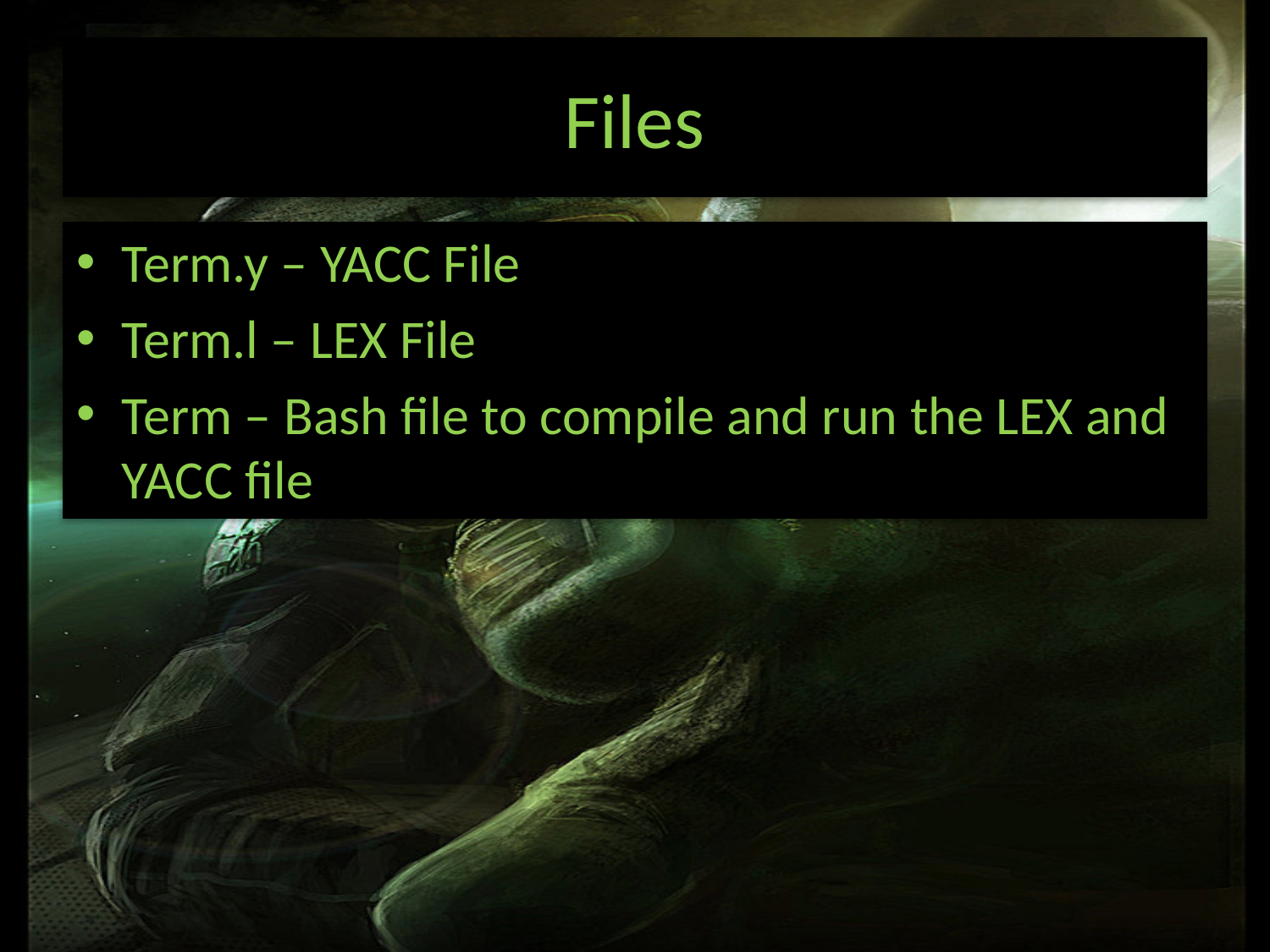

# Files
Term.y – YACC File
Term.l – LEX File
Term – Bash file to compile and run the LEX and YACC file